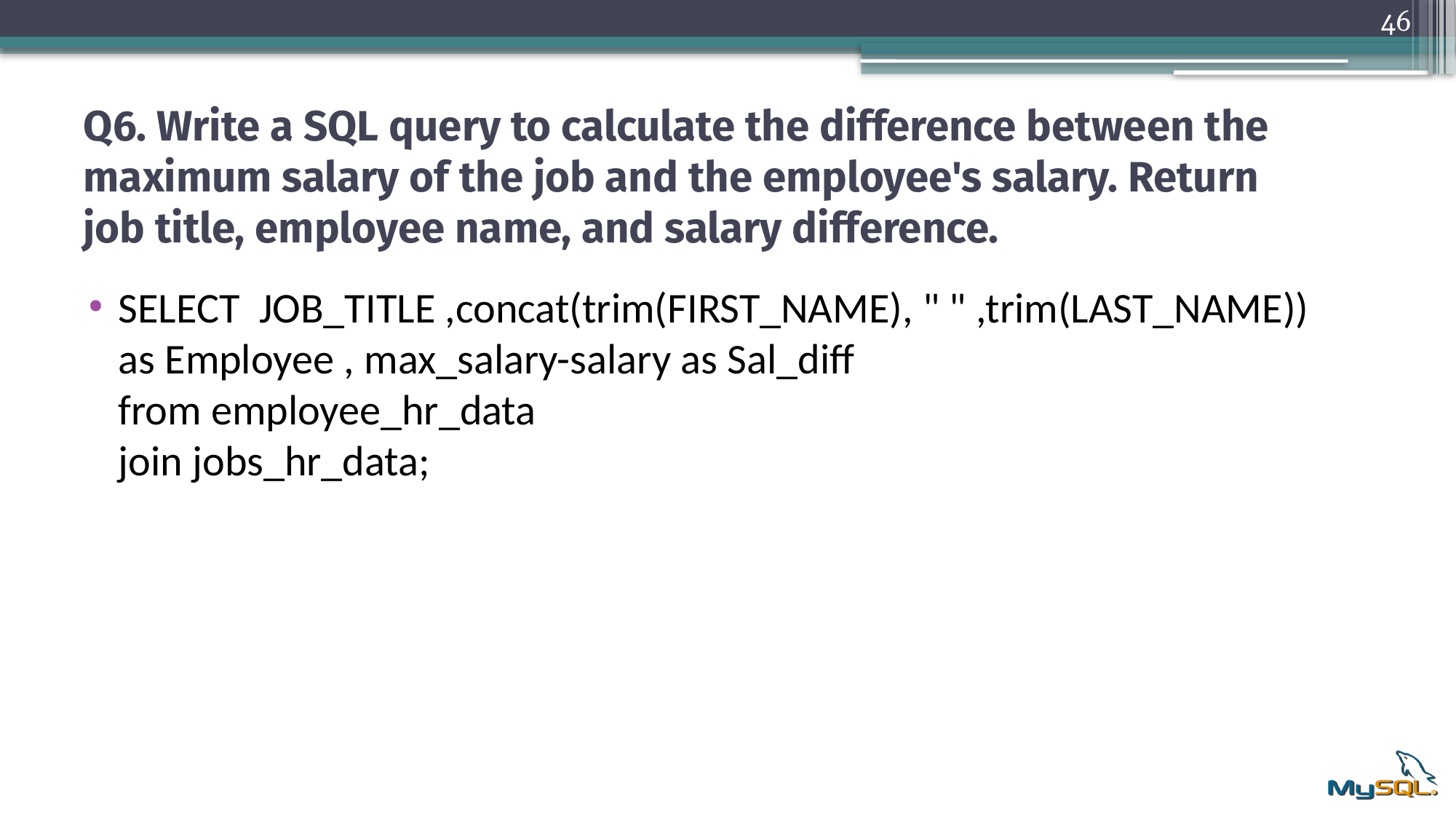

46
# Q6. Write a SQL query to calculate the difference between the maximum salary of the job and the employee's salary. Return job title, employee name, and salary difference.
SELECT  JOB_TITLE ,concat(trim(FIRST_NAME), " " ,trim(LAST_NAME)) as Employee , max_salary-salary as Sal_diff
from employee_hr_data
join jobs_hr_data;